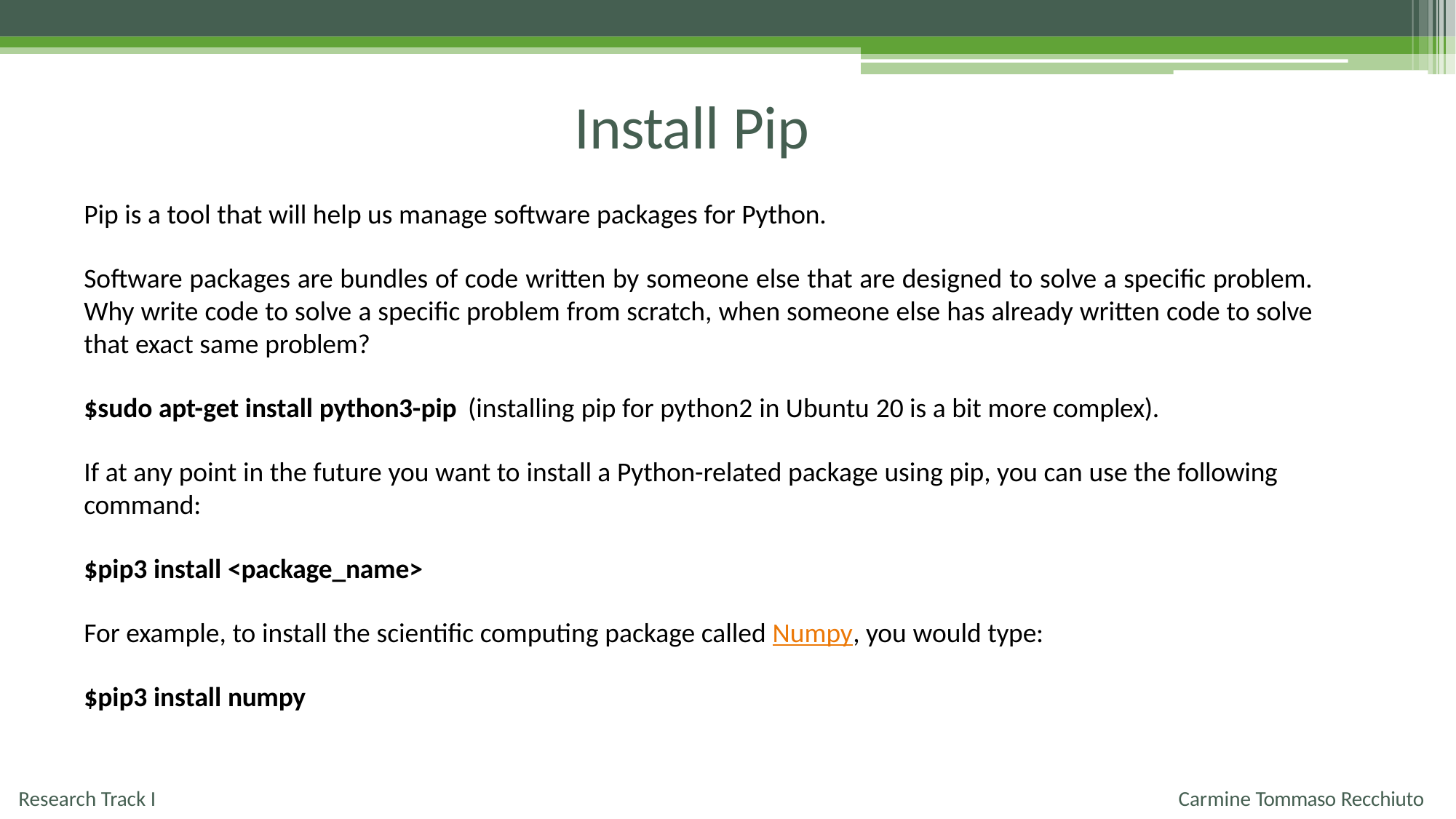

# Install Pip
Pip is a tool that will help us manage software packages for Python.

Software packages are bundles of code written by someone else that are designed to solve a specific problem. Why write code to solve a specific problem from scratch, when someone else has already written code to solve that exact same problem?

$sudo apt-get install python3-pip (installing pip for python2 in Ubuntu 20 is a bit more complex).

If at any point in the future you want to install a Python-related package using pip, you can use the following command:

$pip3 install <package_name>

For example, to install the scientific computing package called Numpy, you would type:

$pip3 install numpy
Research Track I
Carmine Tommaso Recchiuto